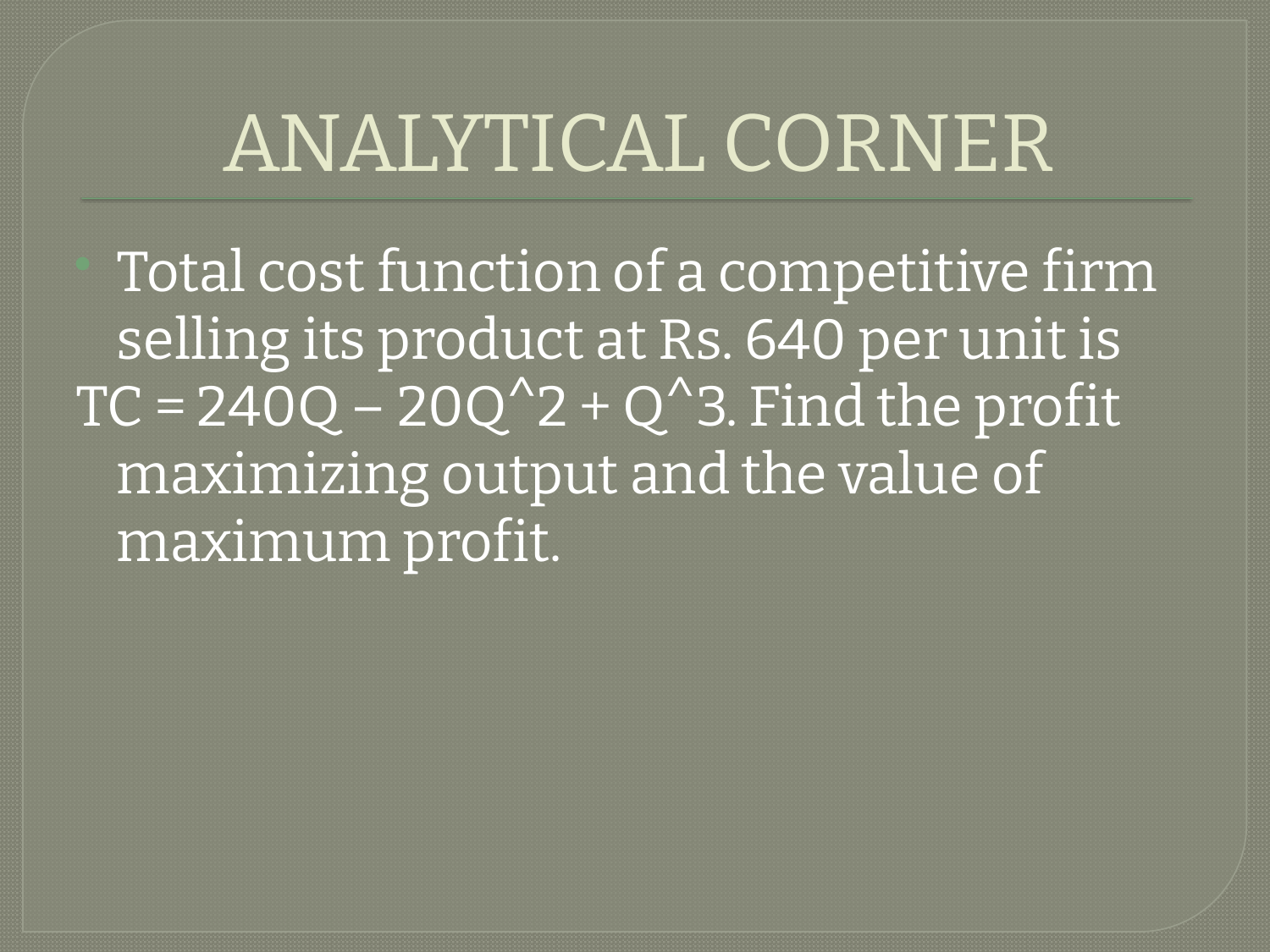

# ANALYTICAL CORNER
Total cost function of a competitive firm selling its product at Rs. 640 per unit is
TC = 240Q – 20Q^2 + Q^3. Find the profit maximizing output and the value of maximum profit.